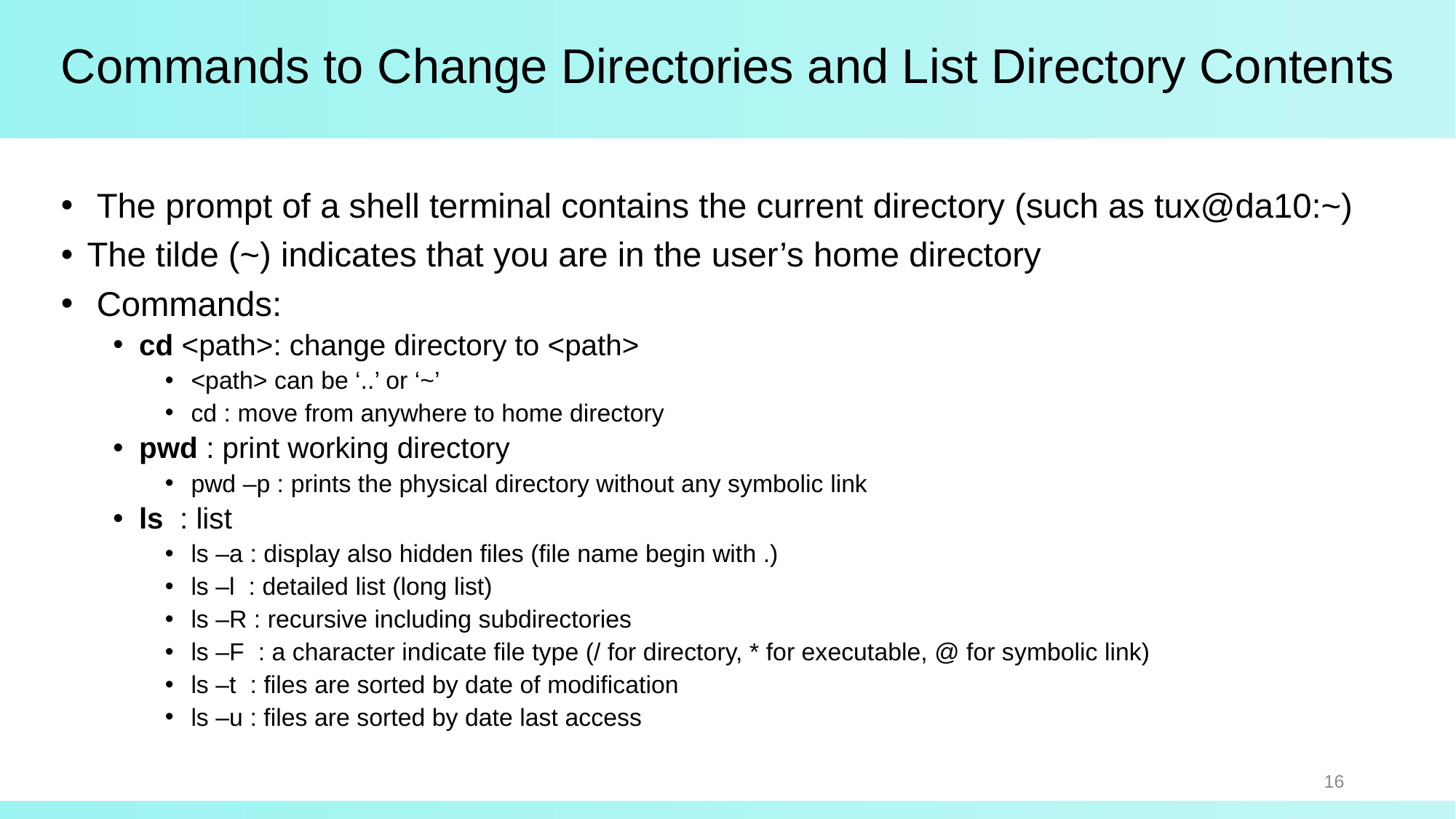

# Commands to Change Directories and List Directory Contents
 The prompt of a shell terminal contains the current directory (such as tux@da10:~)
The tilde (~) indicates that you are in the user’s home directory
 Commands:
cd <path>: change directory to <path>
<path> can be ‘..’ or ‘~’
cd : move from anywhere to home directory
pwd : print working directory
pwd –p : prints the physical directory without any symbolic link
ls  : list
ls –a : display also hidden files (file name begin with .)
ls –l  : detailed list (long list)
ls –R : recursive including subdirectories
ls –F  : a character indicate file type (/ for directory, * for executable, @ for symbolic link)
ls –t  : files are sorted by date of modification
ls –u : files are sorted by date last access
16